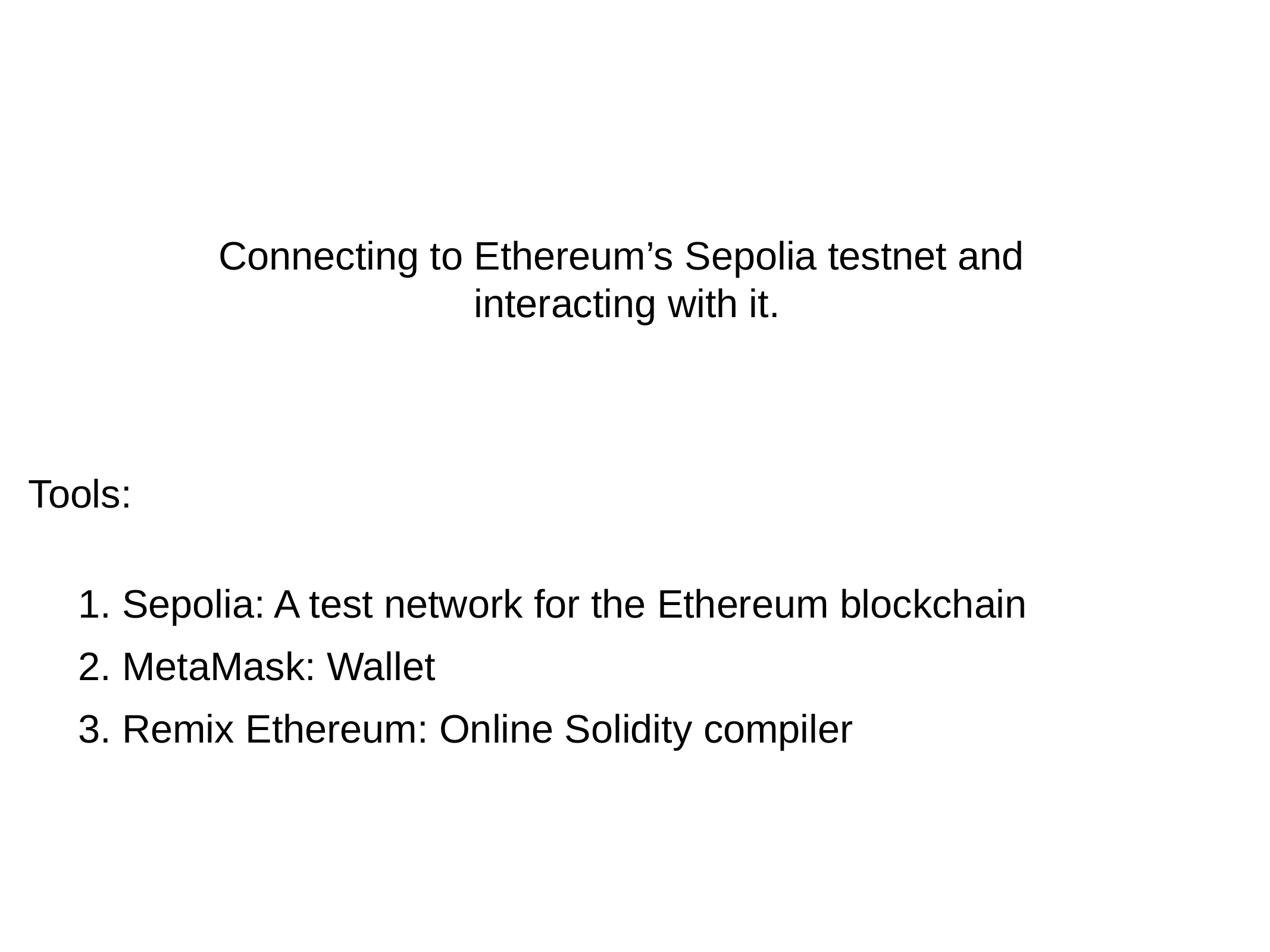

Connecting to Ethereum’s Sepolia testnet and
 interacting with it.

Tools:

 Sepolia: A test network for the Ethereum blockchain
 MetaMask: Wallet
 Remix Ethereum: Online Solidity compiler